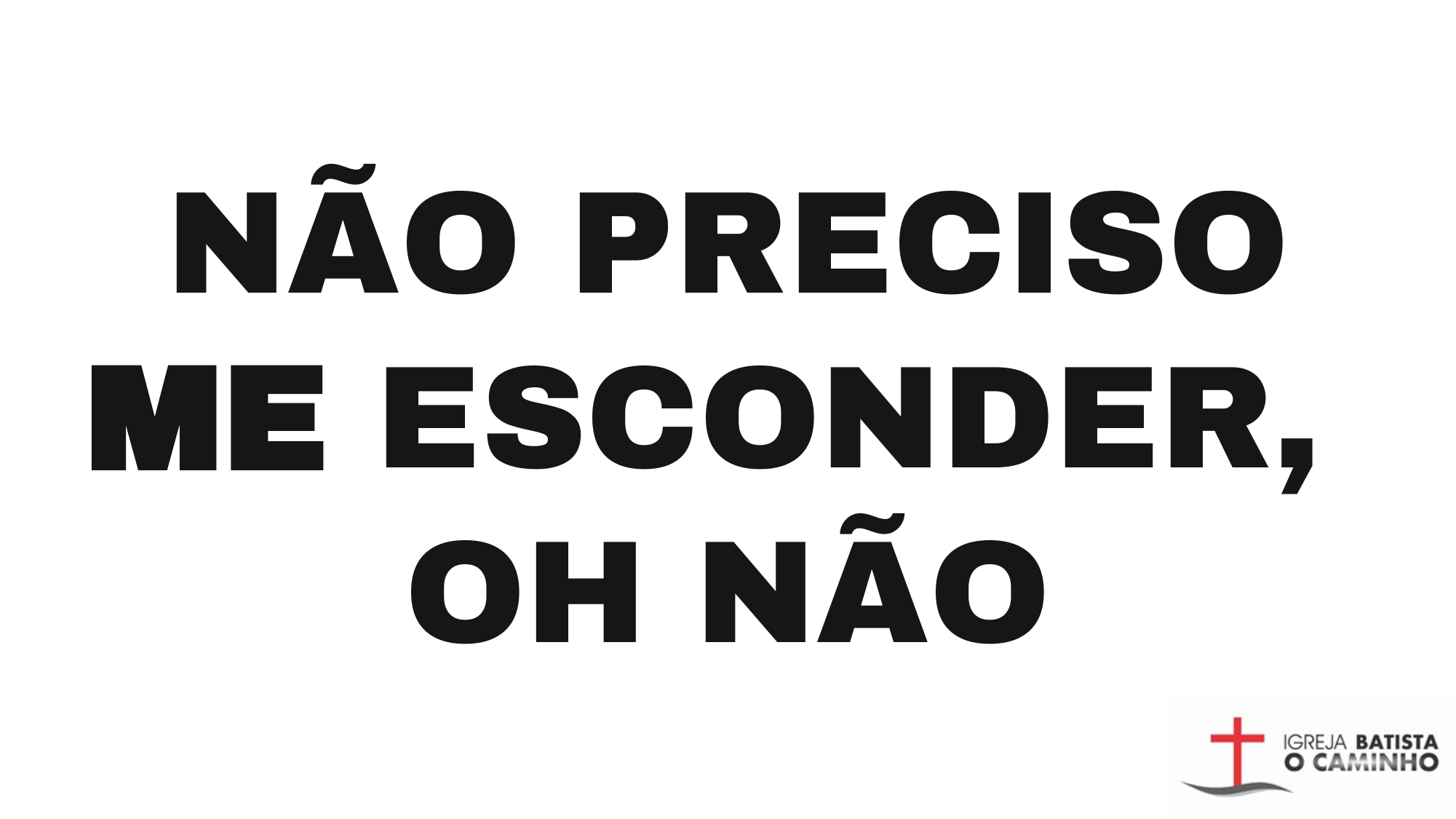

# NÃO PRECISO ME ESCONDER, OH NÃO